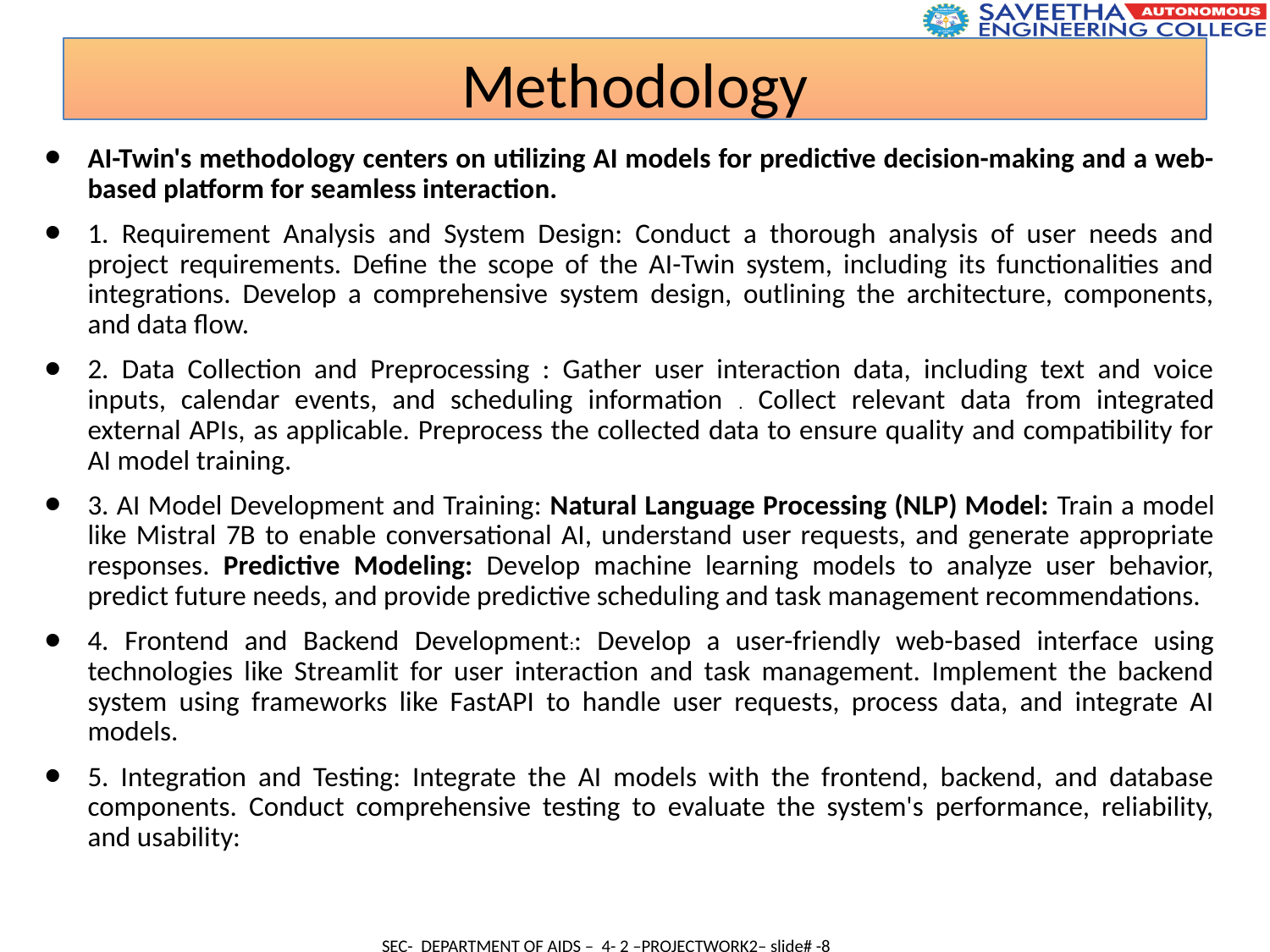

Methodology
AI-Twin's methodology centers on utilizing AI models for predictive decision-making and a web-based platform for seamless interaction.
1. Requirement Analysis and System Design: Conduct a thorough analysis of user needs and project requirements. Define the scope of the AI-Twin system, including its functionalities and integrations. Develop a comprehensive system design, outlining the architecture, components, and data flow.
2. Data Collection and Preprocessing : Gather user interaction data, including text and voice inputs, calendar events, and scheduling information . Collect relevant data from integrated external APIs, as applicable. Preprocess the collected data to ensure quality and compatibility for AI model training.
3. AI Model Development and Training: Natural Language Processing (NLP) Model: Train a model like Mistral 7B to enable conversational AI, understand user requests, and generate appropriate responses. Predictive Modeling: Develop machine learning models to analyze user behavior, predict future needs, and provide predictive scheduling and task management recommendations.
4. Frontend and Backend Development:: Develop a user-friendly web-based interface using technologies like Streamlit for user interaction and task management. Implement the backend system using frameworks like FastAPI to handle user requests, process data, and integrate AI models.
5. Integration and Testing: Integrate the AI models with the frontend, backend, and database components. Conduct comprehensive testing to evaluate the system's performance, reliability, and usability: